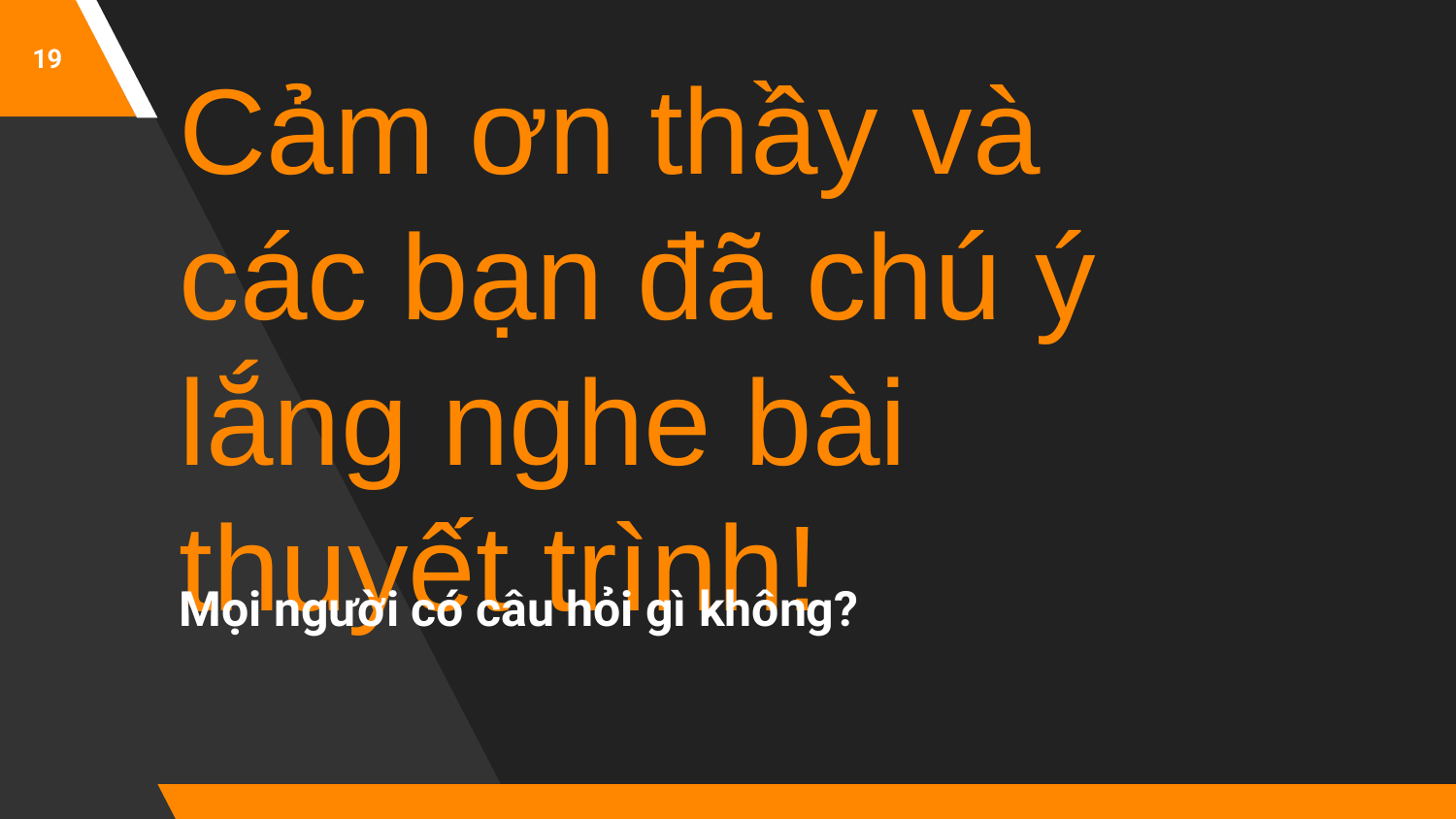

19
Cảm ơn thầy và các bạn đã chú ý lắng nghe bài thuyết trình!
Mọi người có câu hỏi gì không?